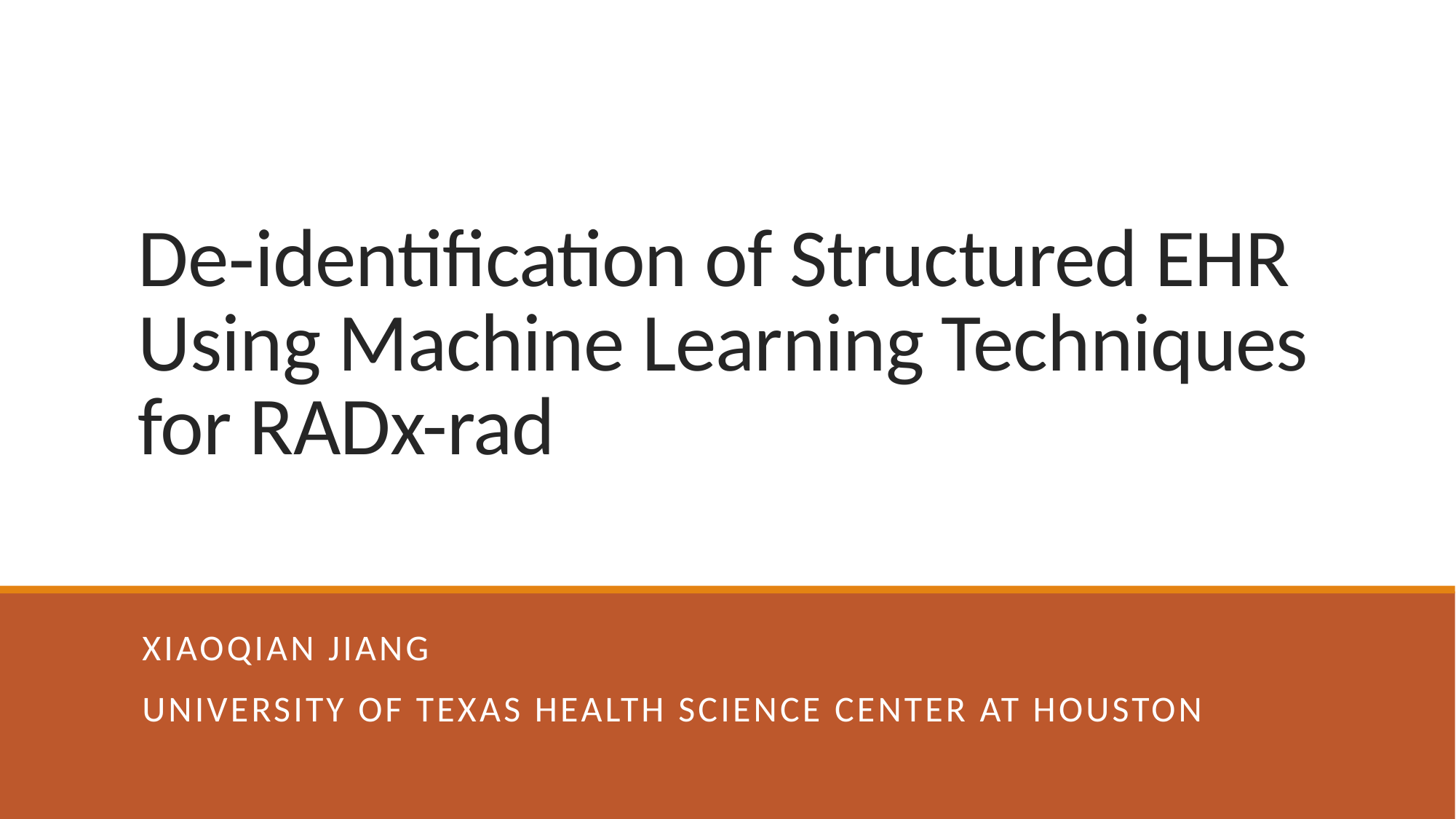

# De‑identification of Structured EHR Using Machine Learning Techniques for RADx-rad

Xiaoqian jiang
University of Texas health science center at houston